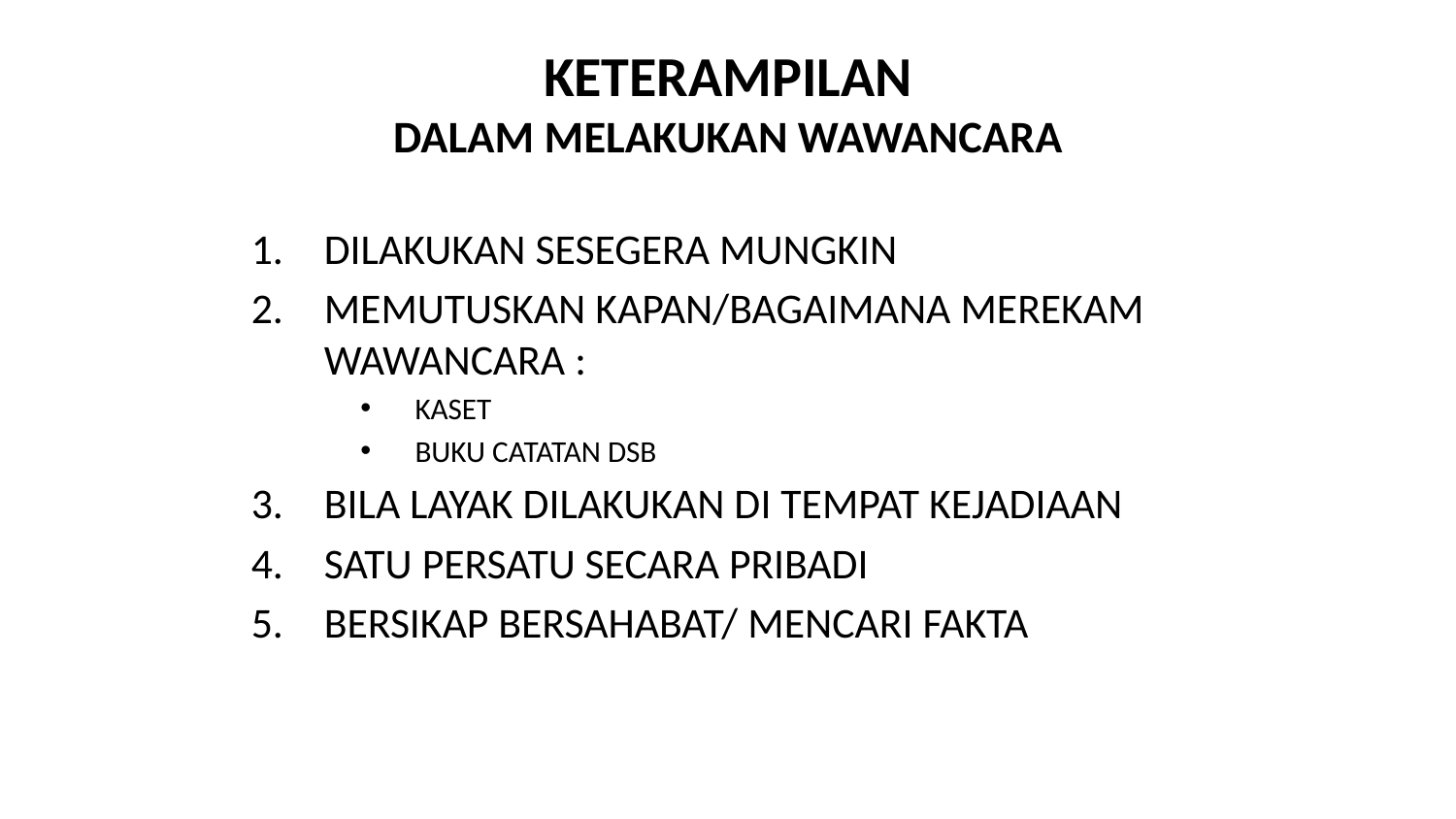

# KETERAMPILAN DALAM MELAKUKAN WAWANCARA
DILAKUKAN SESEGERA MUNGKIN
MEMUTUSKAN KAPAN/BAGAIMANA MEREKAM WAWANCARA :
KASET
BUKU CATATAN DSB
BILA LAYAK DILAKUKAN DI TEMPAT KEJADIAAN
SATU PERSATU SECARA PRIBADI
BERSIKAP BERSAHABAT/ MENCARI FAKTA